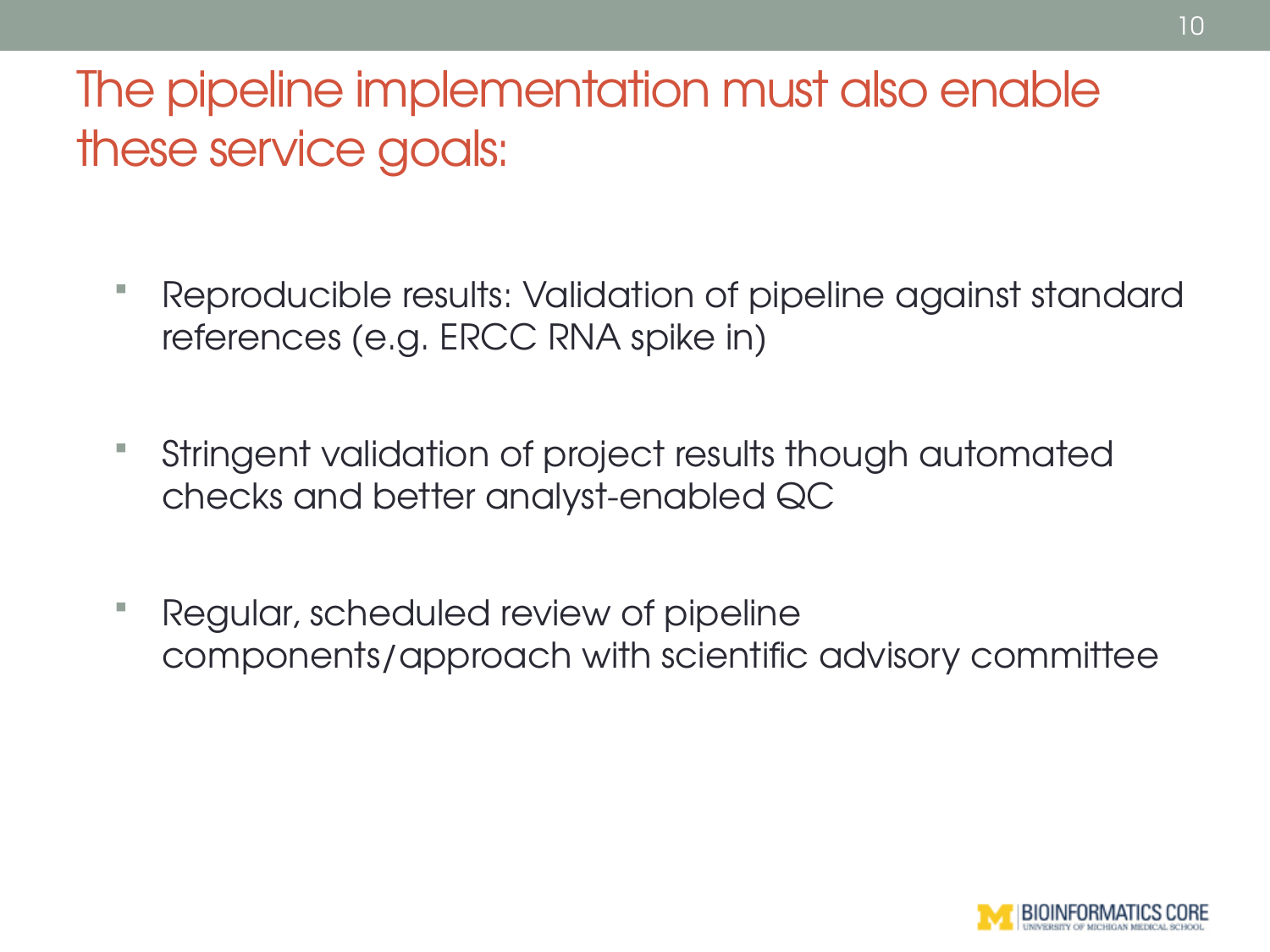

10
# The pipeline implementation must also enable these service goals:

Reproducible results: Validation of pipeline against standard references (e.g. ERCC RNA spike in)

Stringent validation of project results though automated checks and better analyst-enabled QC

Regular, scheduled review of pipeline components/approach with scientific advisory committee